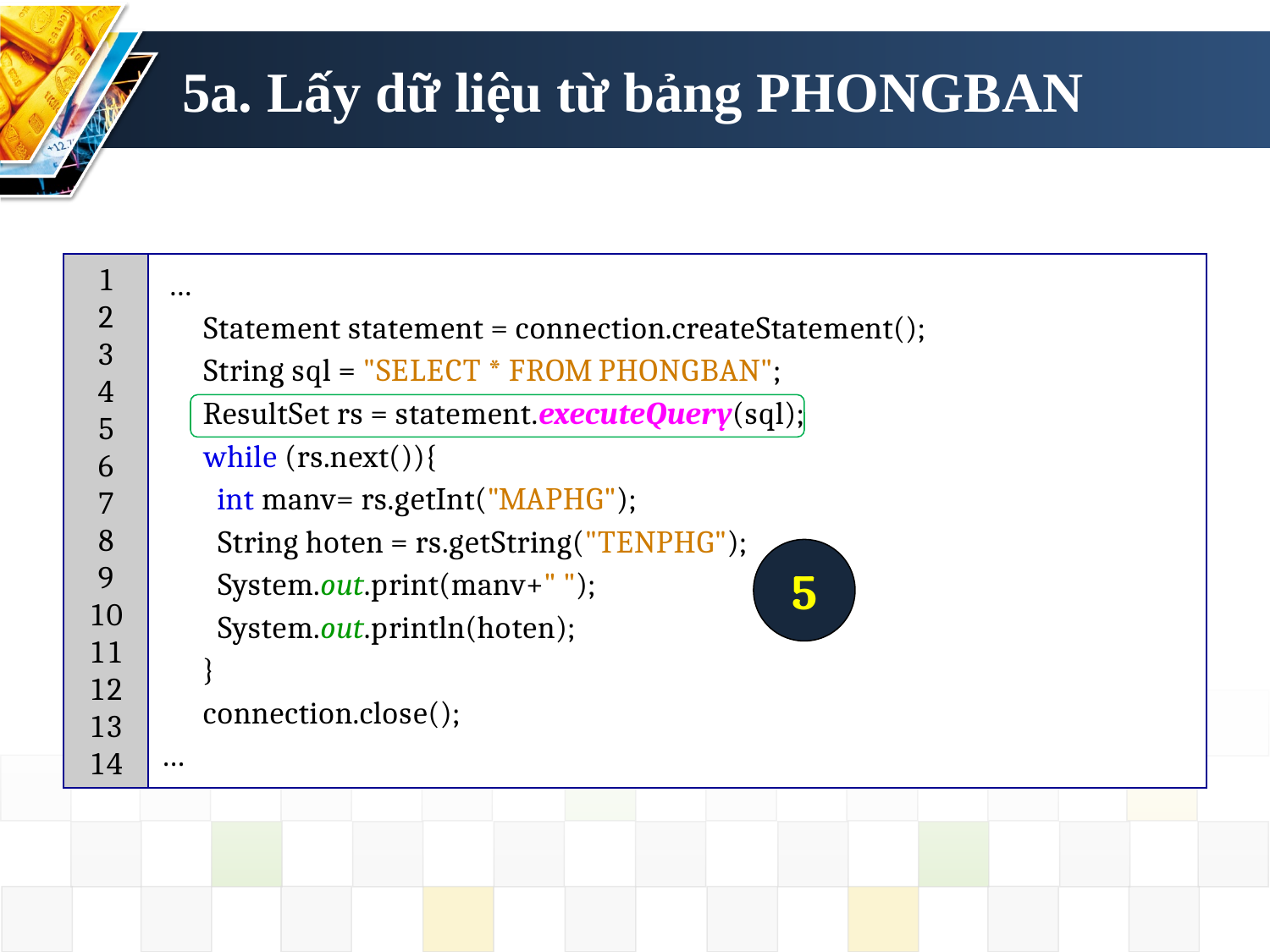

# 5a. Lấy dữ liệu từ bảng PHONGBAN
| 1 2 3 4 5 6 7 8 9 10 11 12 13 14 | … Statement statement = connection.createStatement(); String sql = "SELECT \* FROM PHONGBAN"; ResultSet rs = statement.executeQuery(sql); while (rs.next()){ int manv= rs.getInt("MAPHG"); String hoten = rs.getString("TENPHG"); System.out.print(manv+" "); System.out.println(hoten); } connection.close(); … |
| --- | --- |

5